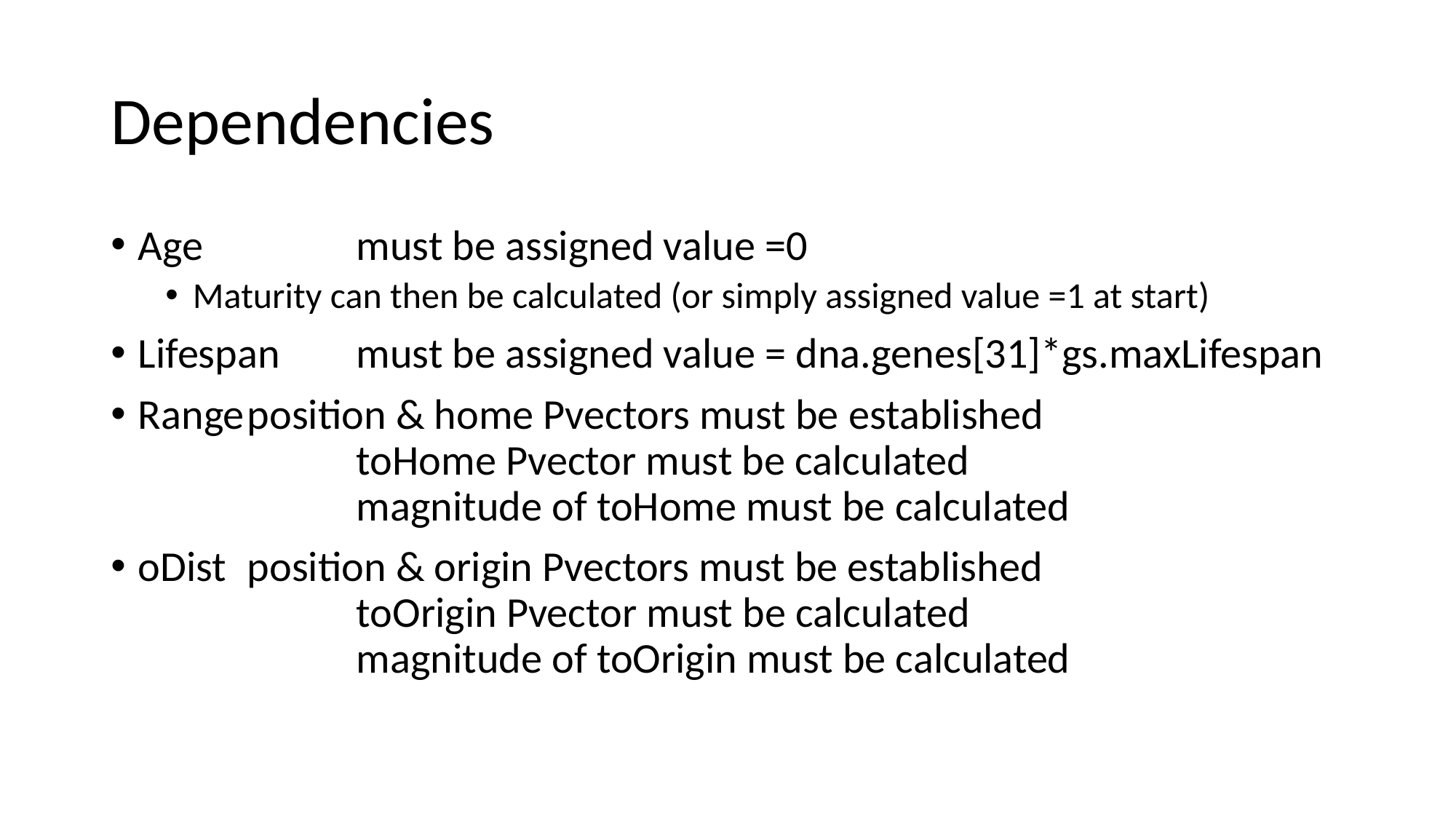

# Dependencies
Age		must be assigned value =0
Maturity can then be calculated (or simply assigned value =1 at start)
Lifespan	must be assigned value = dna.genes[31]*gs.maxLifespan
Range	position & home Pvectors must be established
		toHome Pvector must be calculated
		magnitude of toHome must be calculated
oDist	position & origin Pvectors must be established
		toOrigin Pvector must be calculated
		magnitude of toOrigin must be calculated